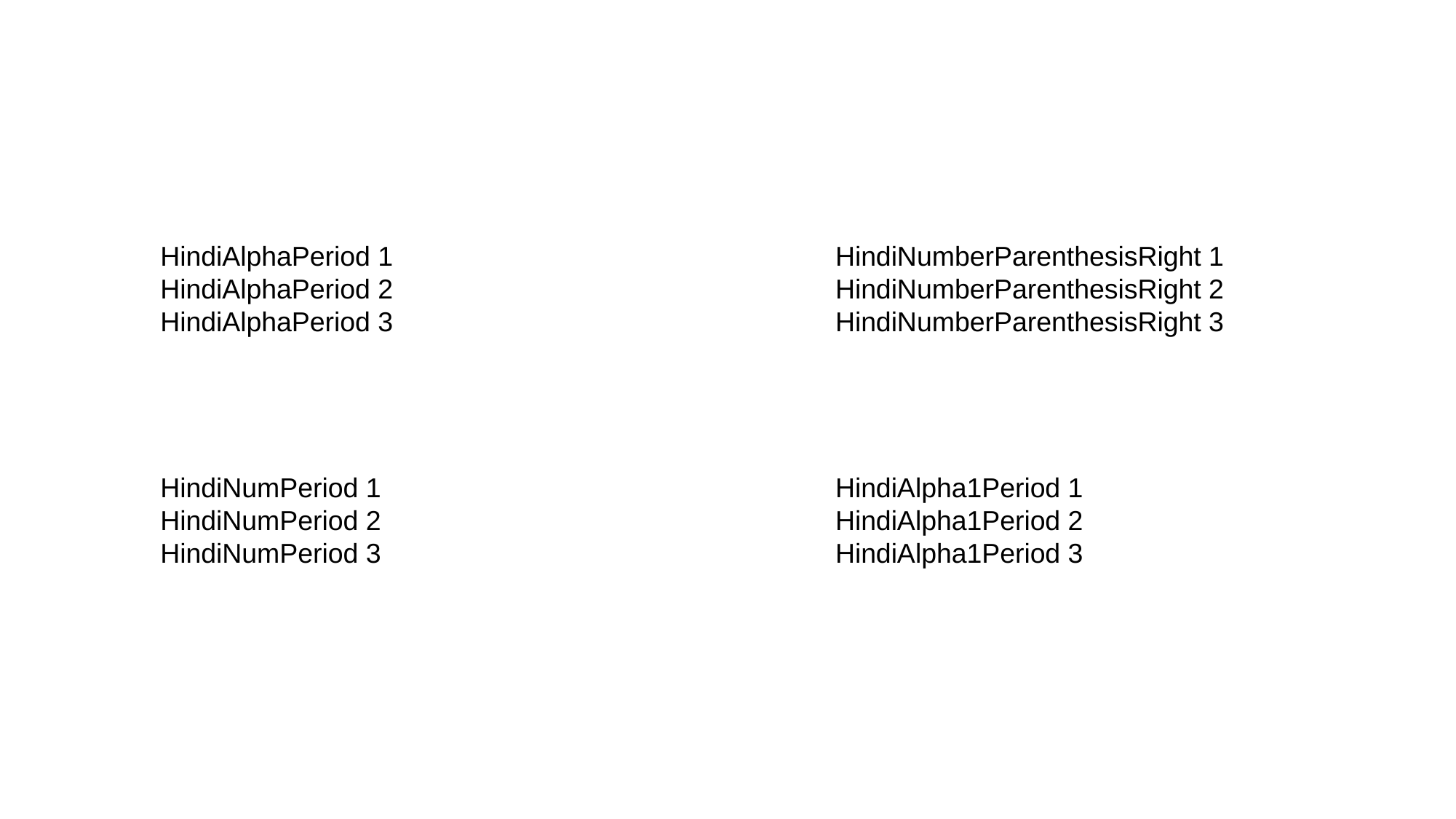

HindiAlphaPeriod 1
HindiAlphaPeriod 2
HindiAlphaPeriod 3
HindiNumberParenthesisRight 1
HindiNumberParenthesisRight 2
HindiNumberParenthesisRight 3
HindiNumPeriod 1
HindiNumPeriod 2
HindiNumPeriod 3
HindiAlpha1Period 1
HindiAlpha1Period 2
HindiAlpha1Period 3